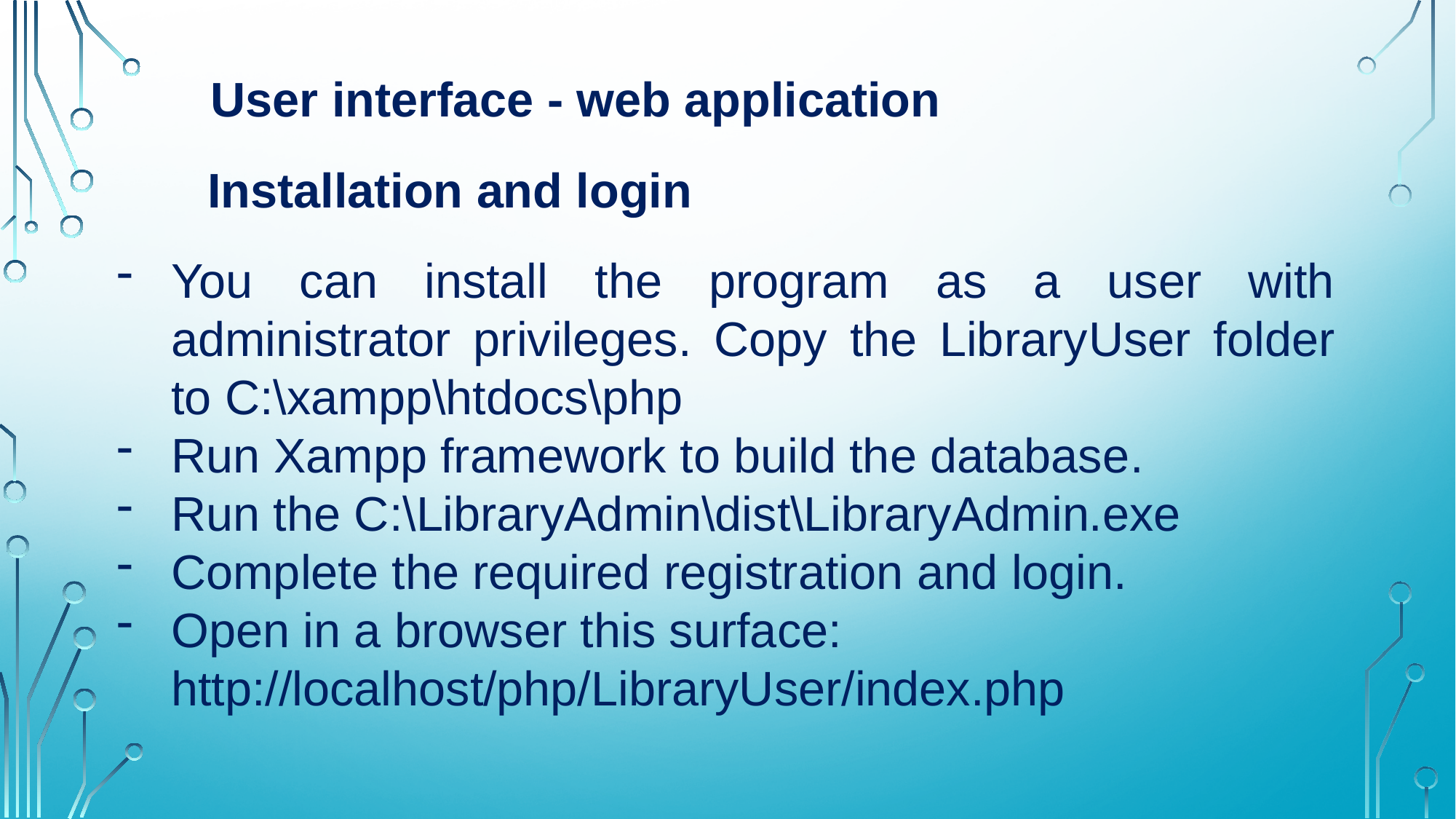

User interface - web application
Installation and login
You can install the program as a user with administrator privileges. Copy the LibraryUser folder to C:\xampp\htdocs\php
Run Xampp framework to build the database.
Run the C:\LibraryAdmin\dist\LibraryAdmin.exe
Complete the required registration and login.
Open in a browser this surface: http://localhost/php/LibraryUser/index.php